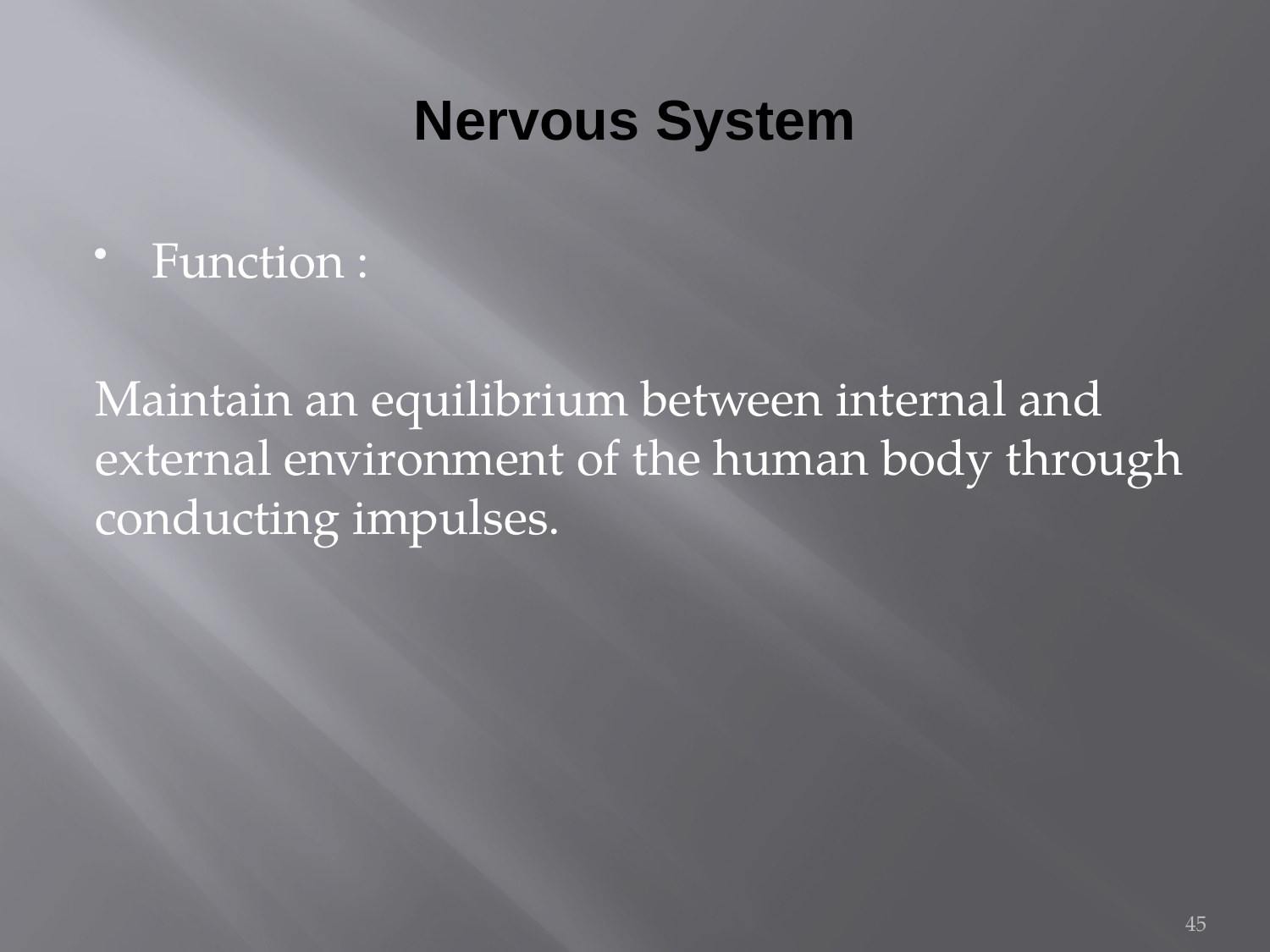

# Nervous System
Function :

Maintain an equilibrium between internal and external environment of the human body through conducting impulses.
45